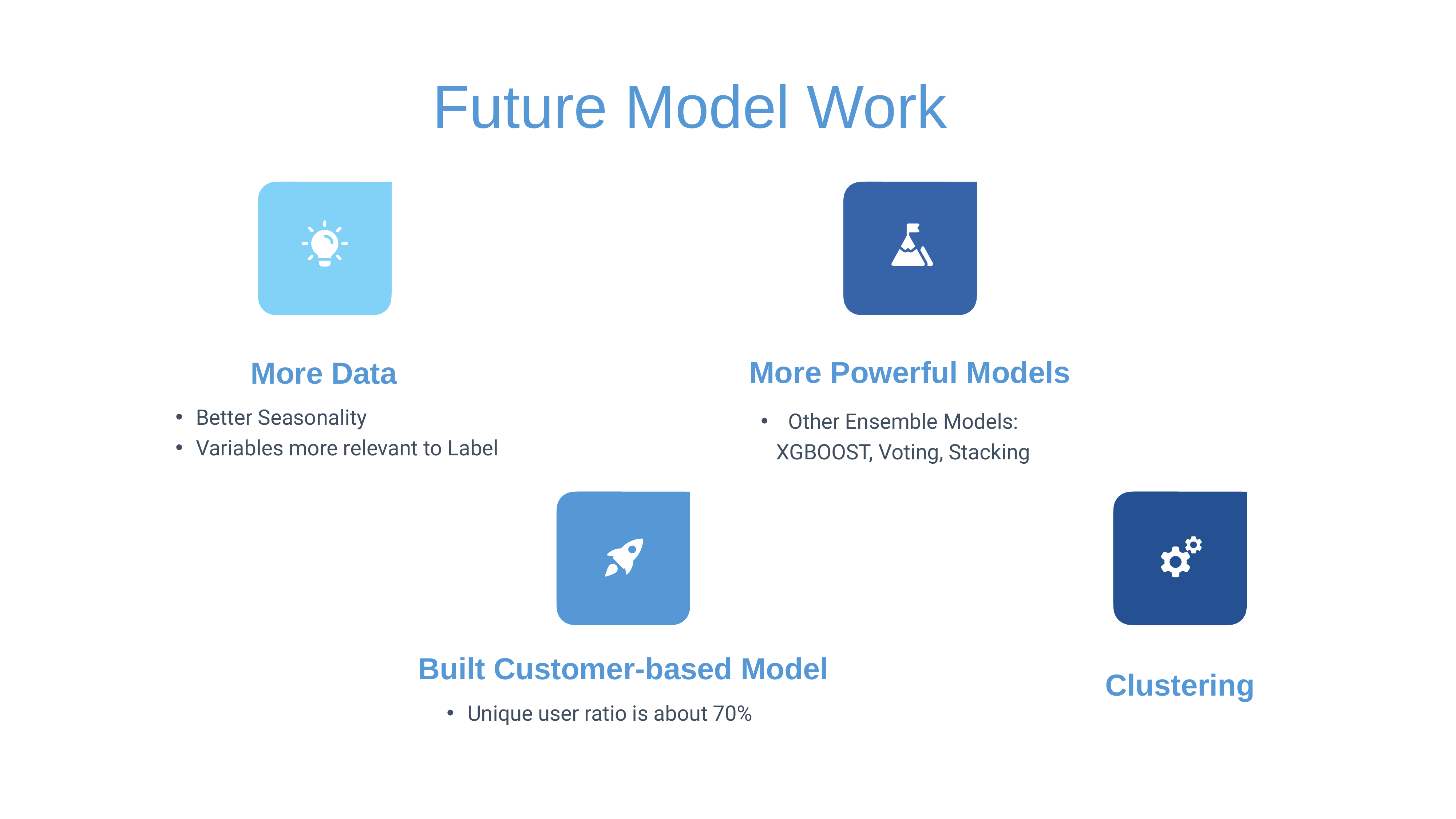

Future Model Work

More Powerful Models
More Data
Better Seasonality
Variables more relevant to Label

Other Ensemble Models: XGBOOST, Voting, Stacking

Built Customer-based Model
Clustering
Unique user ratio is about 70%